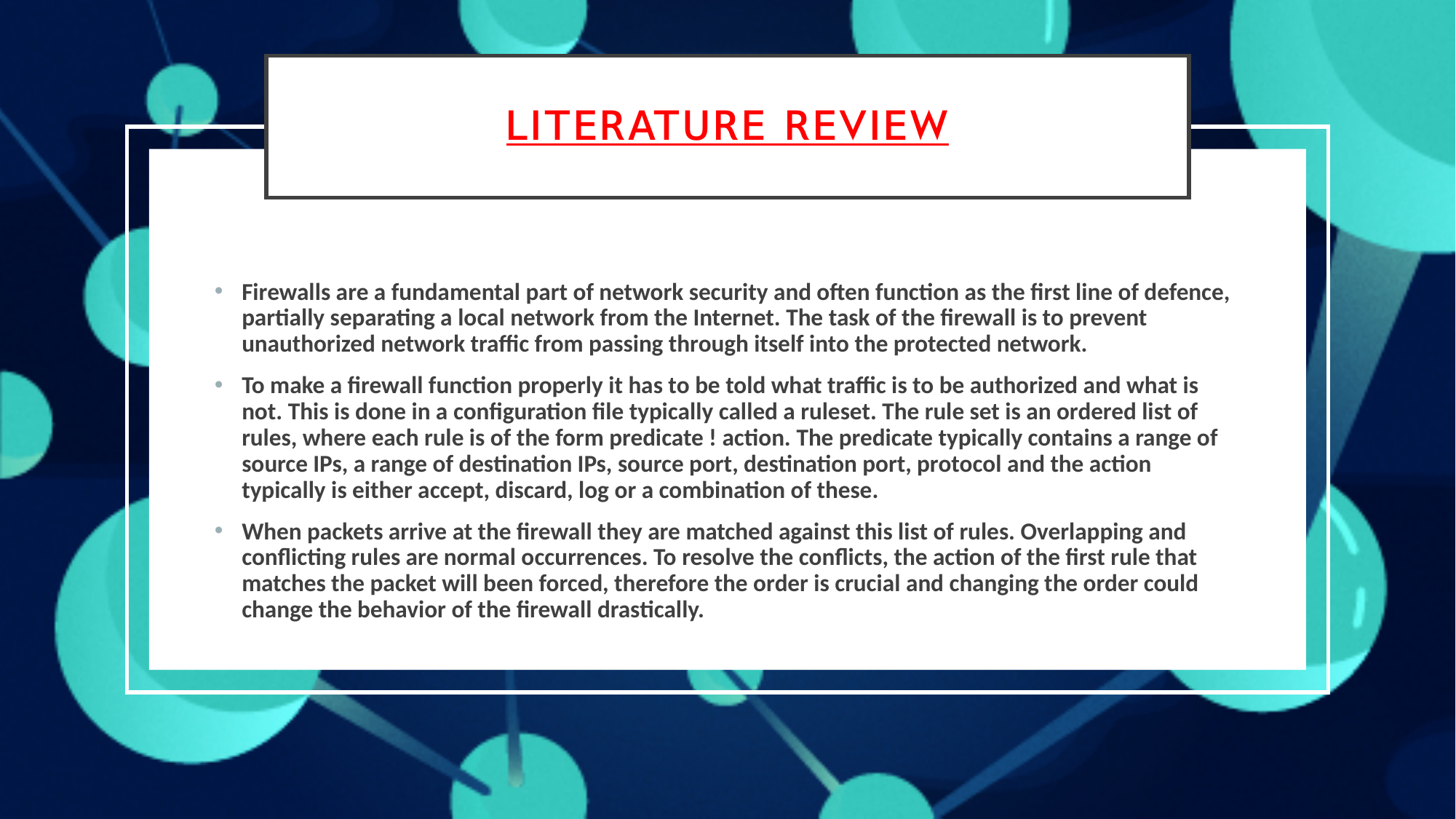

# Literature review

Firewalls are a fundamental part of network security and often function as the first line of defence, partially separating a local network from the Internet. The task of the firewall is to prevent unauthorized network traffic from passing through itself into the protected network.
To make a firewall function properly it has to be told what traffic is to be authorized and what is not. This is done in a configuration file typically called a ruleset. The rule set is an ordered list of rules, where each rule is of the form predicate ! action. The predicate typically contains a range of source IPs, a range of destination IPs, source port, destination port, protocol and the action typically is either accept, discard, log or a combination of these.
When packets arrive at the firewall they are matched against this list of rules. Overlapping and conflicting rules are normal occurrences. To resolve the conflicts, the action of the first rule that matches the packet will been forced, therefore the order is crucial and changing the order could change the behavior of the firewall drastically.